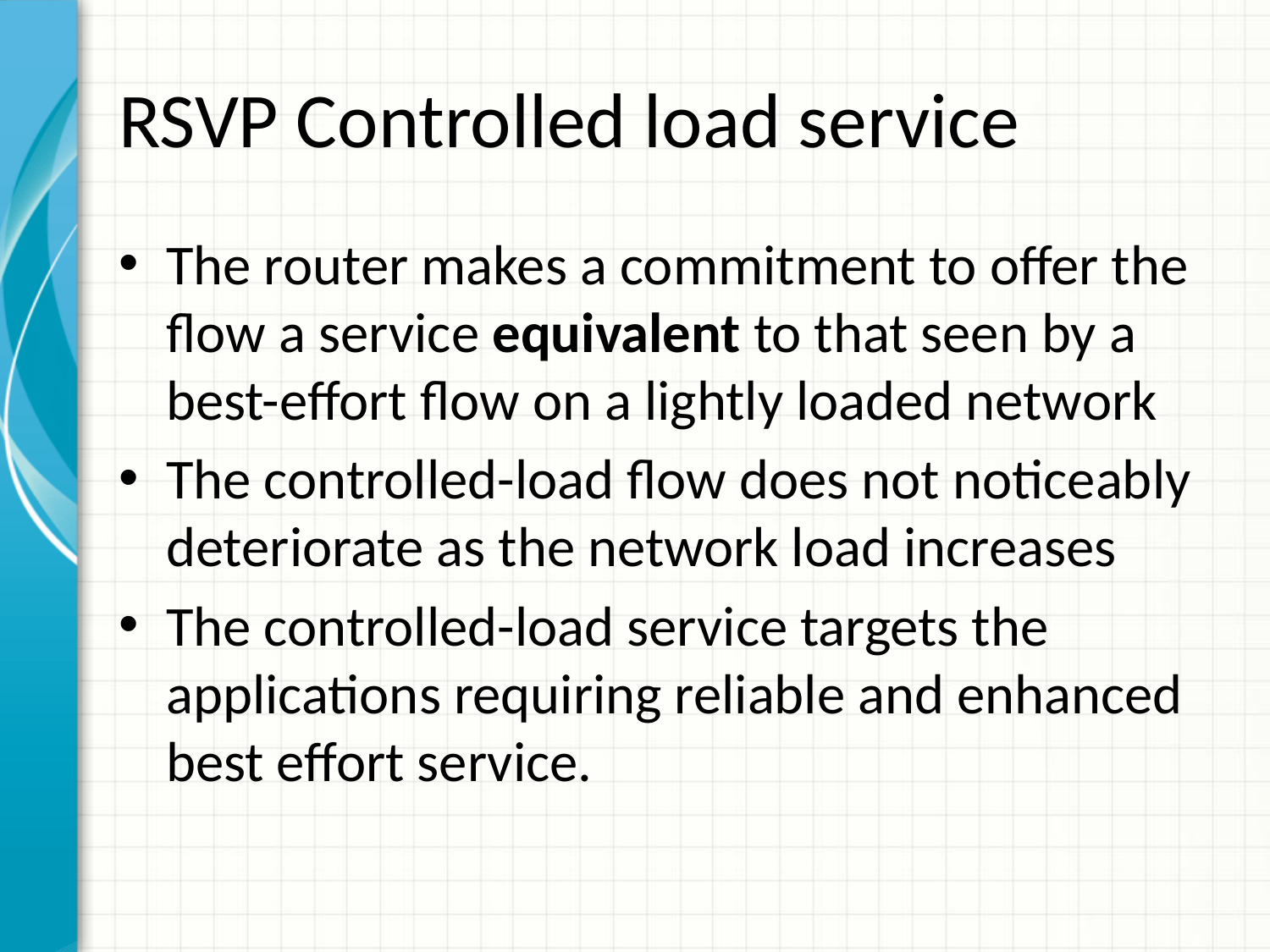

# RSVP Controlled load service
The router makes a commitment to offer the flow a service equivalent to that seen by a best-effort flow on a lightly loaded network
The controlled-load flow does not noticeably deteriorate as the network load increases
The controlled-load service targets the applications requiring reliable and enhanced best effort service.